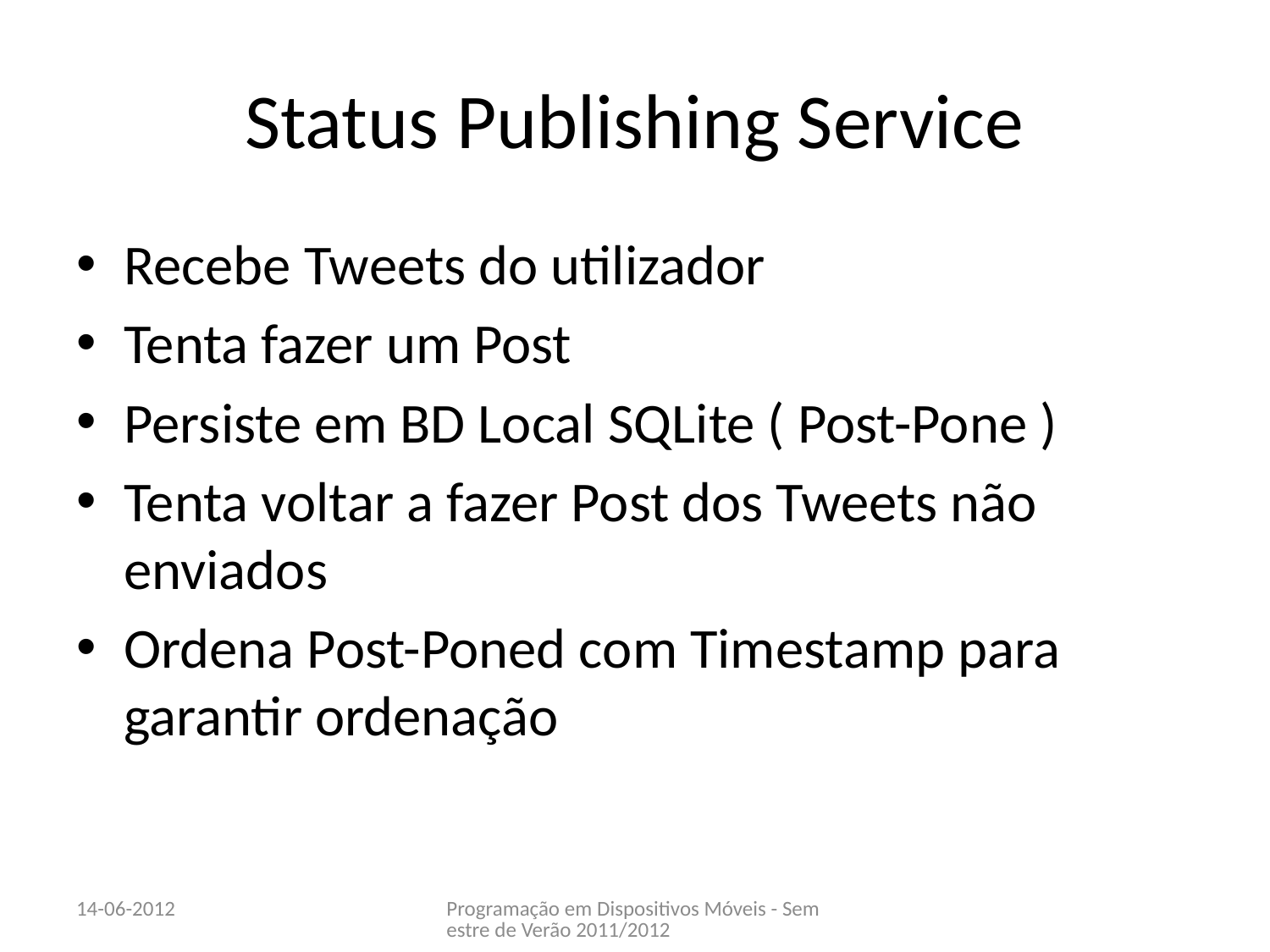

# Status Publishing Service
Recebe Tweets do utilizador
Tenta fazer um Post
Persiste em BD Local SQLite ( Post-Pone )
Tenta voltar a fazer Post dos Tweets não enviados
Ordena Post-Poned com Timestamp para garantir ordenação
14-06-2012
Programação em Dispositivos Móveis - Semestre de Verão 2011/2012